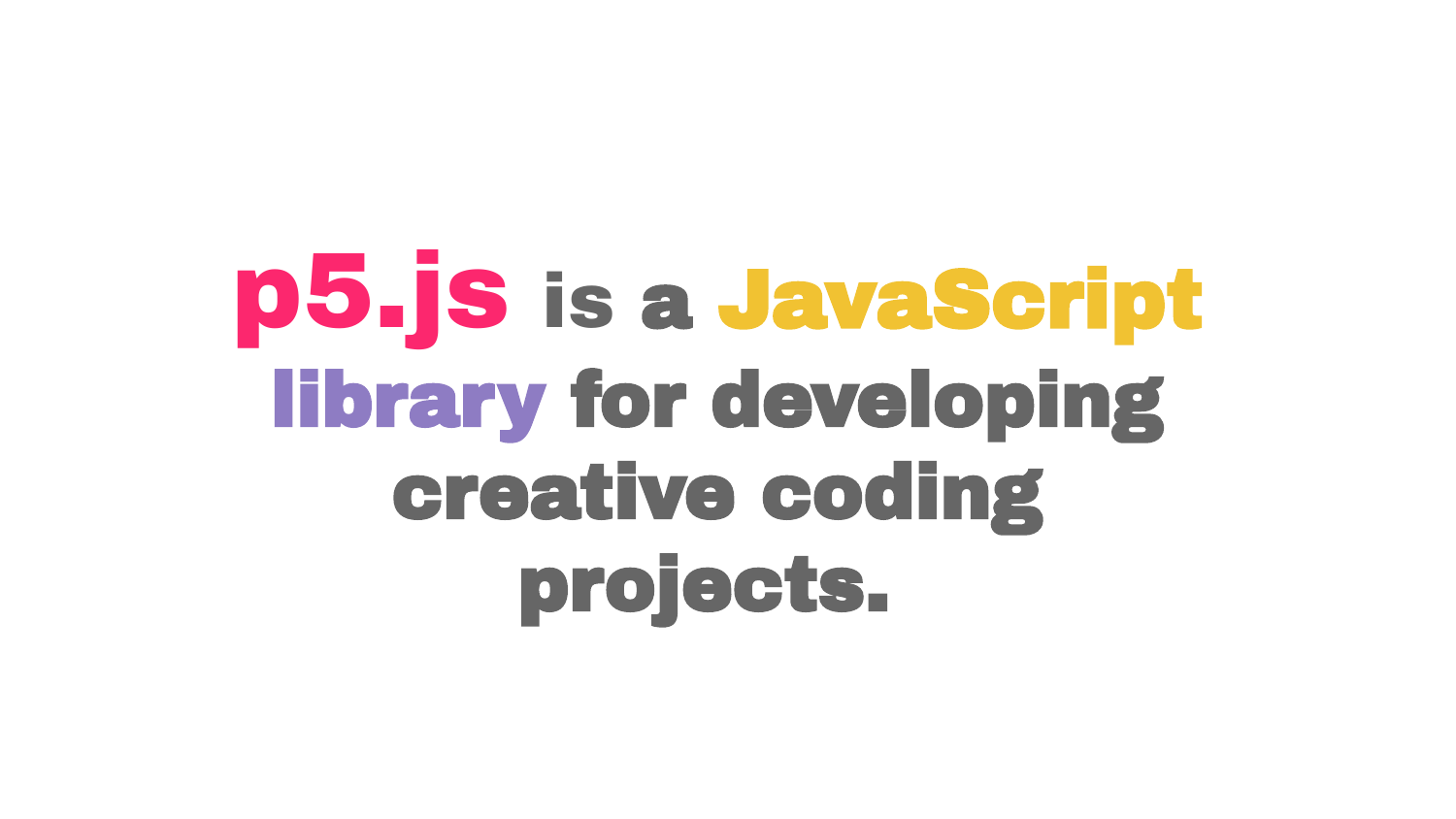

p5.js is a JavaScript library for developing creative coding projects.